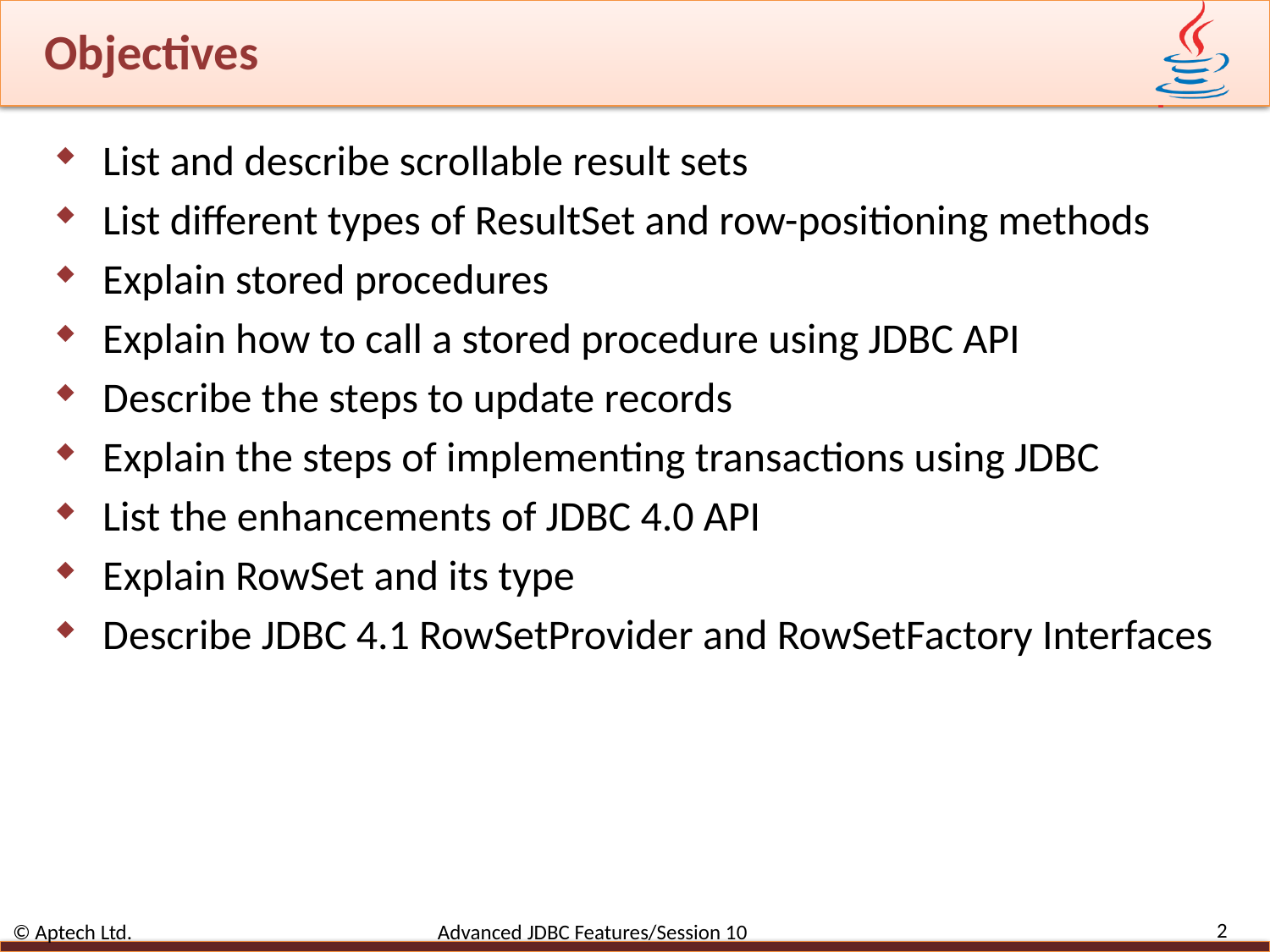

# Objectives
List and describe scrollable result sets
List different types of ResultSet and row-positioning methods
Explain stored procedures
Explain how to call a stored procedure using JDBC API
Describe the steps to update records
Explain the steps of implementing transactions using JDBC
List the enhancements of JDBC 4.0 API
Explain RowSet and its type
Describe JDBC 4.1 RowSetProvider and RowSetFactory Interfaces
2
© Aptech Ltd.                                                               Advanced JDBC Features/Session 10